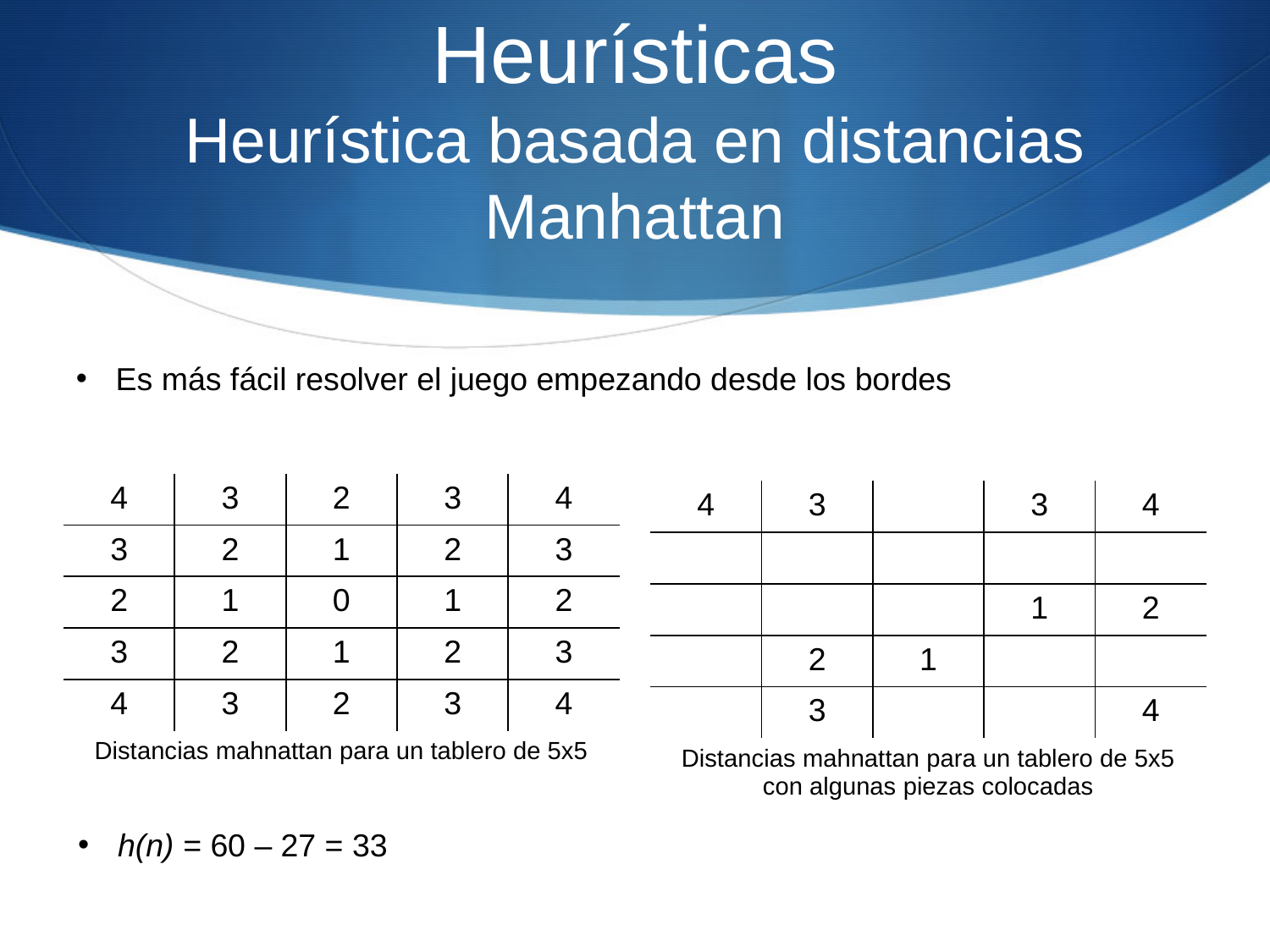

# Heurísticas Heurística basada en distancias Manhattan
Es más fácil resolver el juego empezando desde los bordes
| 4 | 3 | 2 | 3 | 4 |
| --- | --- | --- | --- | --- |
| 3 | 2 | 1 | 2 | 3 |
| 2 | 1 | 0 | 1 | 2 |
| 3 | 2 | 1 | 2 | 3 |
| 4 | 3 | 2 | 3 | 4 |
| Distancias mahnattan para un tablero de 5x5 |  |  |  |  |
| 4 | 3 |  | 3 | 4 |
| --- | --- | --- | --- | --- |
|  |  |  |  |  |
|  |  |  | 1 | 2 |
|  | 2 | 1 |  |  |
|  | 3 |  |  | 4 |
| Distancias mahnattan para un tablero de 5x5 con algunas piezas colocadas |  |  |  |  |
h(n) = 60 – 27 = 33